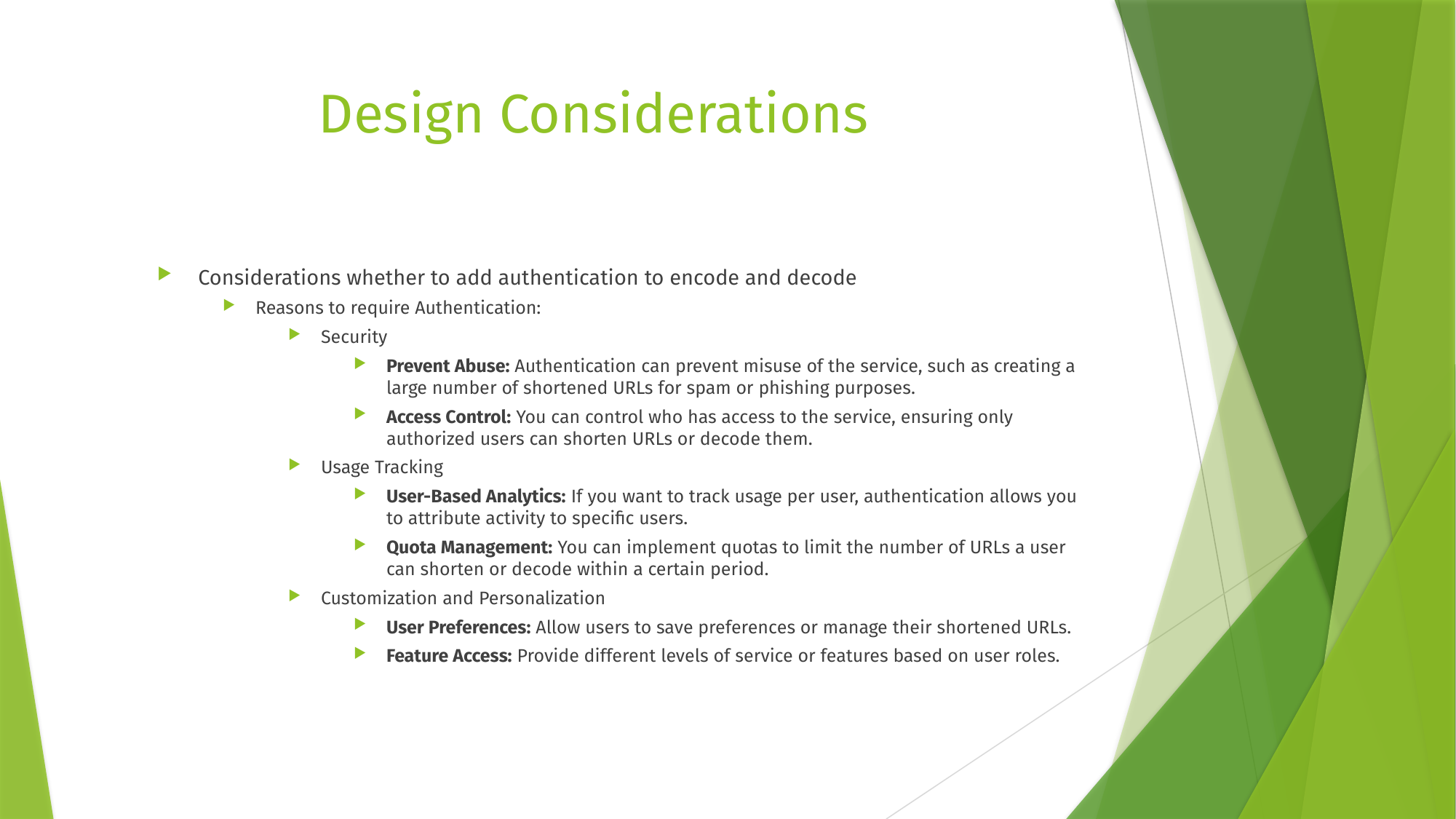

# Design Considerations
Considerations whether to add authentication to encode and decode
Reasons to require Authentication:
Security
Prevent Abuse: Authentication can prevent misuse of the service, such as creating a large number of shortened URLs for spam or phishing purposes.
Access Control: You can control who has access to the service, ensuring only authorized users can shorten URLs or decode them.
Usage Tracking
User-Based Analytics: If you want to track usage per user, authentication allows you to attribute activity to specific users.
Quota Management: You can implement quotas to limit the number of URLs a user can shorten or decode within a certain period.
Customization and Personalization
User Preferences: Allow users to save preferences or manage their shortened URLs.
Feature Access: Provide different levels of service or features based on user roles.